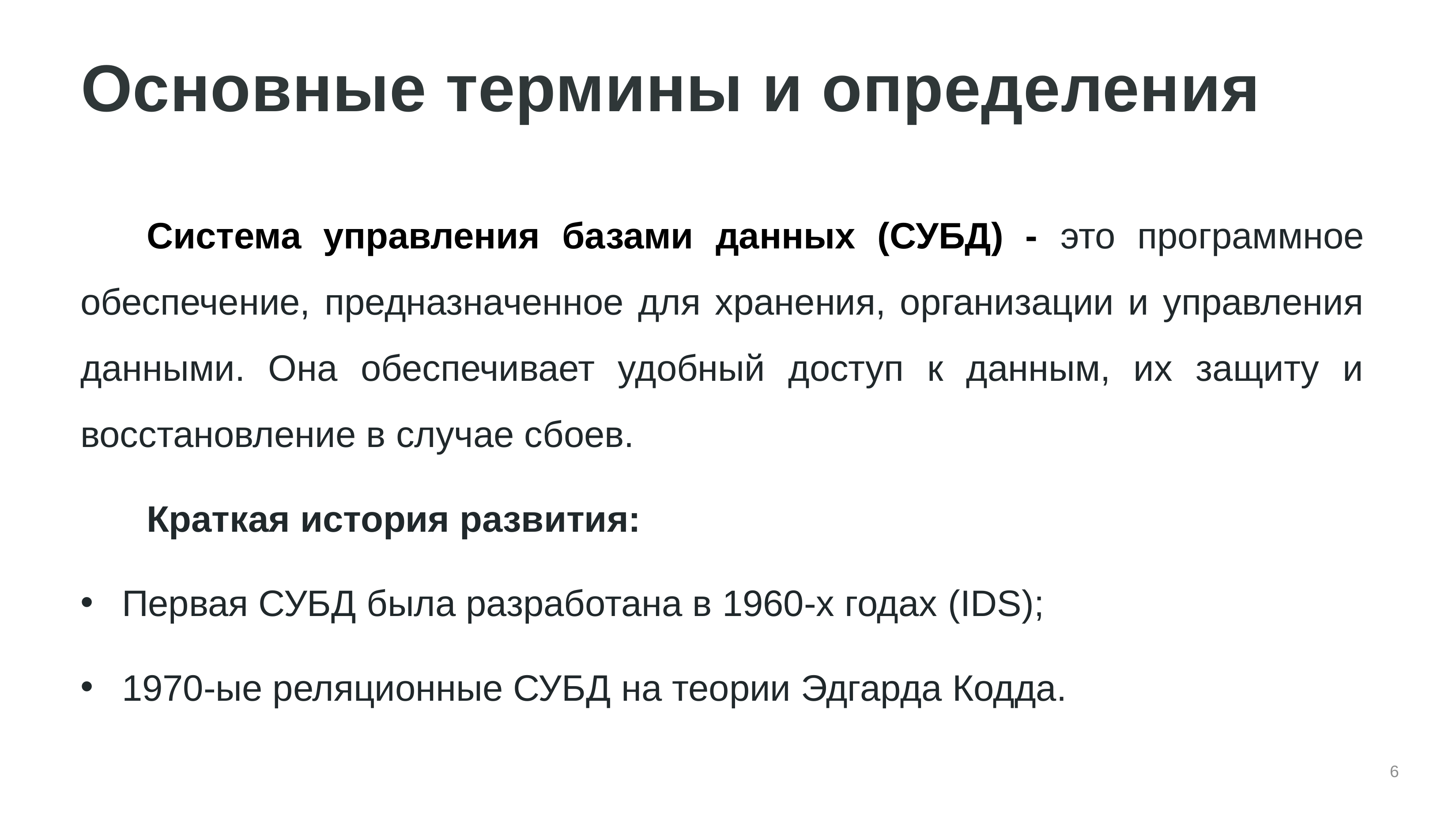

# Основные термины и определения
	Система управления базами данных (СУБД) - это программное обеспечение, предназначенное для хранения, организации и управления данными. Она обеспечивает удобный доступ к данным, их защиту и восстановление в случае сбоев.
	Краткая история развития:
Первая СУБД была разработана в 1960-х годах (IDS);
1970-ые реляционные СУБД на теории Эдгарда Кодда.

6